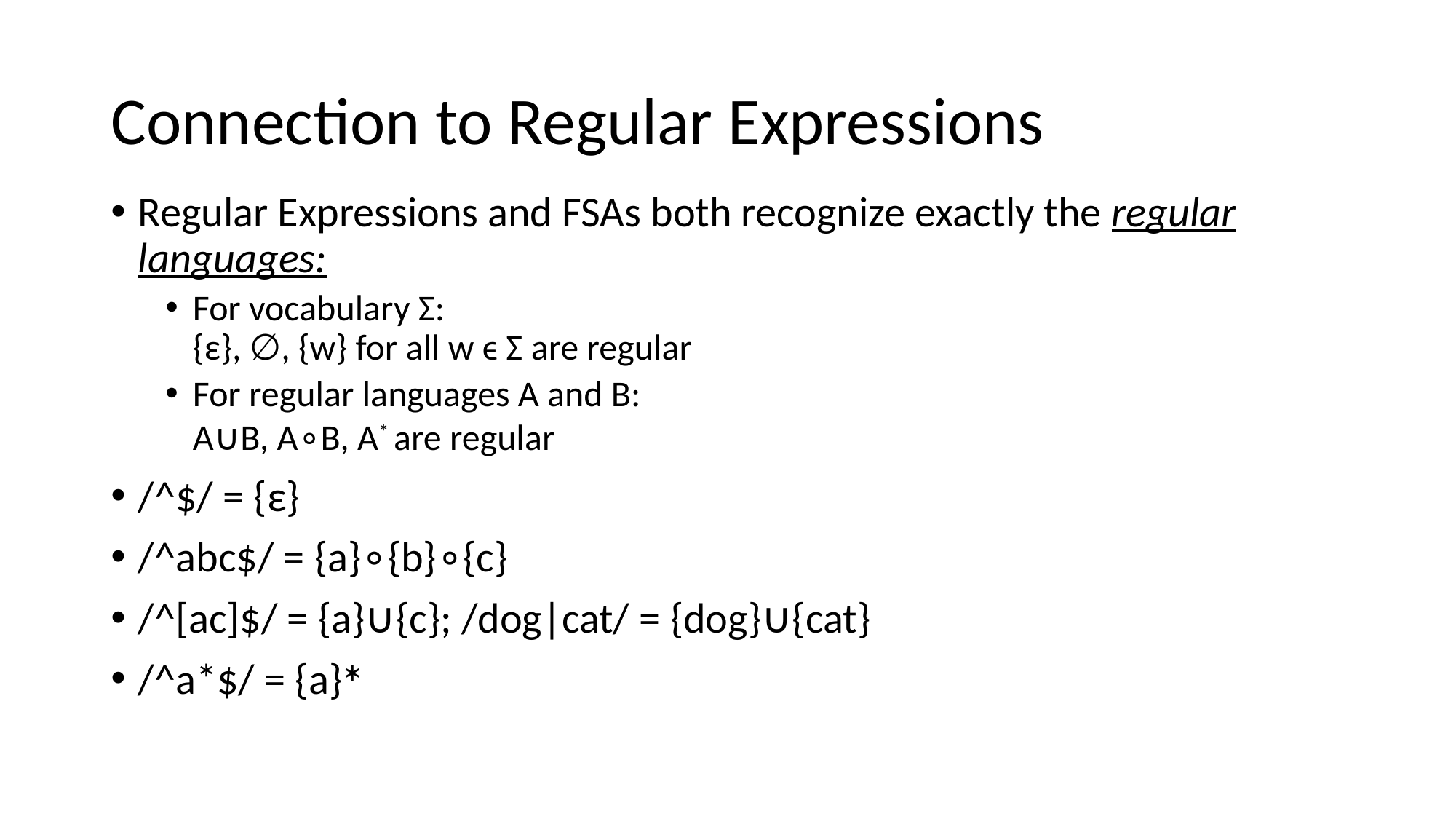

# Connection to Regular Expressions
Regular Expressions and FSAs both recognize exactly the regular languages:
For vocabulary Σ:
{ε}, ∅, {w} for all w ϵ Σ are regular
For regular languages A and B:
A∪B, A∘B, A* are regular
/^$/ = {ε}
/^abc$/ = {a}∘{b}∘{c}
/^[ac]$/ = {a}∪{c}; /dog|cat/ = {dog}∪{cat}
/^a*$/ = {a}∗